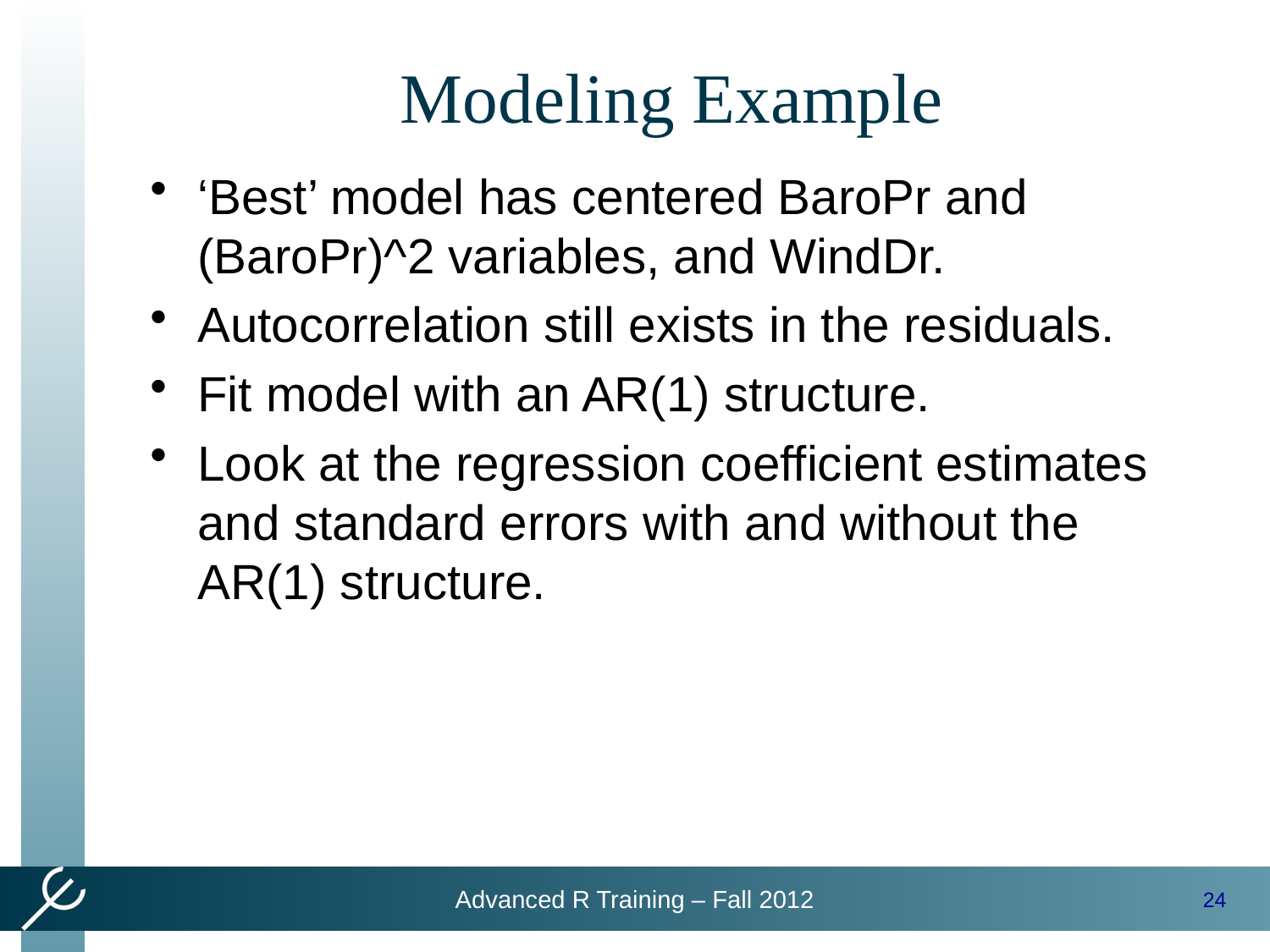

# Modeling Example
‘Best’ model has centered BaroPr and (BaroPr)^2 variables, and WindDr.
Autocorrelation still exists in the residuals.
Fit model with an AR(1) structure.
Look at the regression coefficient estimates and standard errors with and without the AR(1) structure.